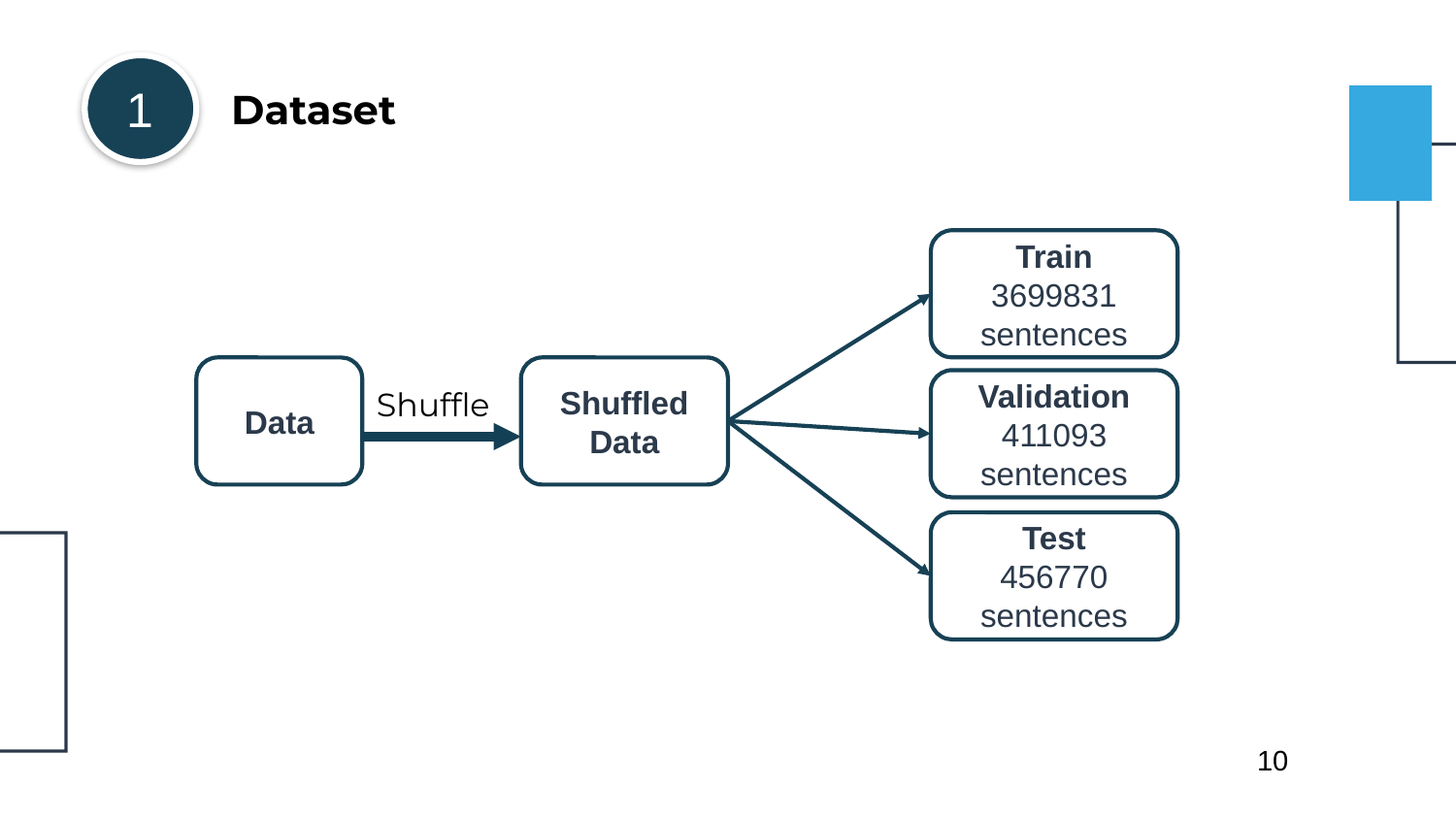

1
Dataset
Train
3699831 sentences

Data
Shuffled
Data
Validation
411093 sentences
Shuffle
Test
456770 sentences